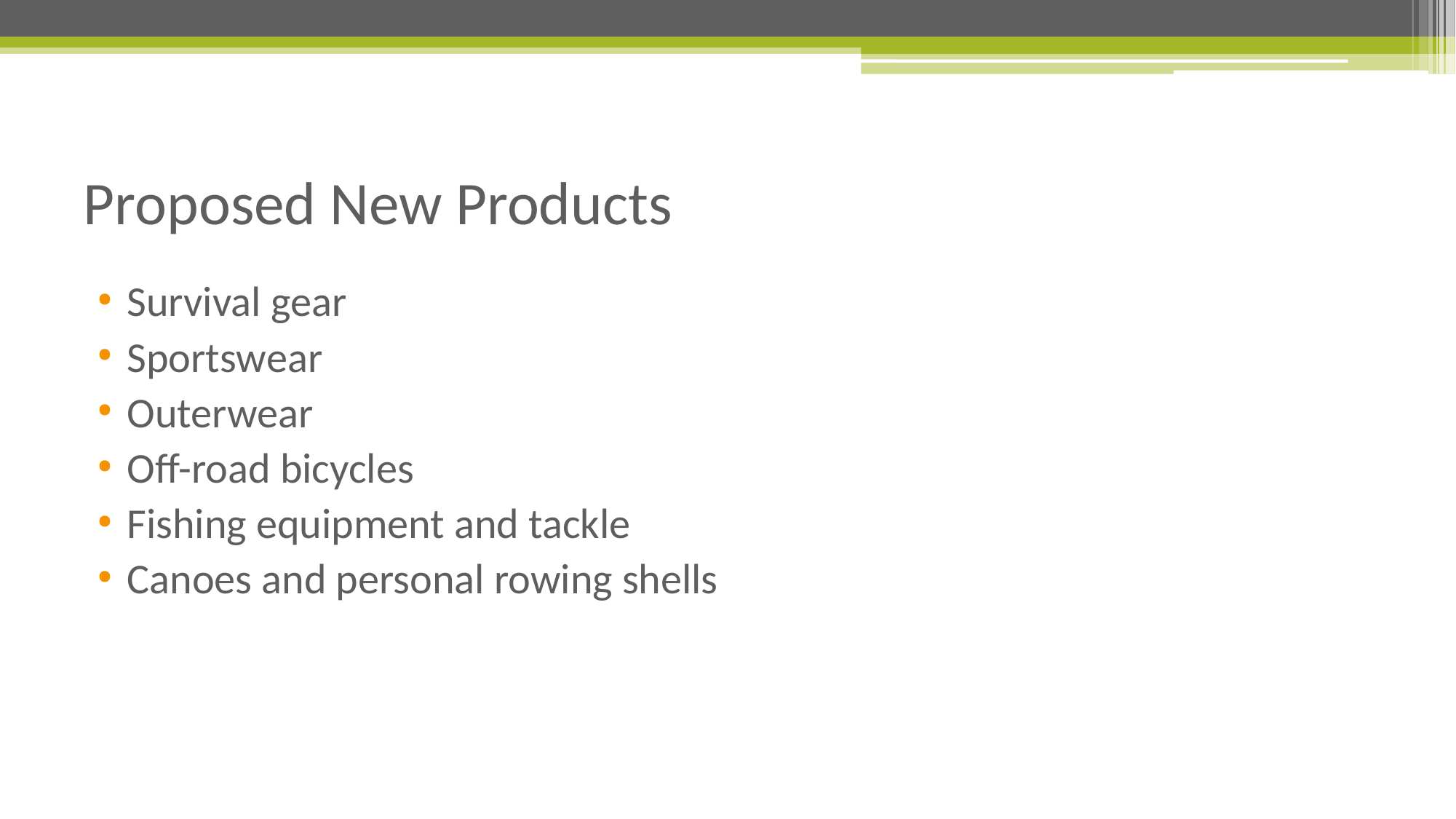

# Proposed New Products
Survival gear
Sportswear
Outerwear
Off-road bicycles
Fishing equipment and tackle
Canoes and personal rowing shells